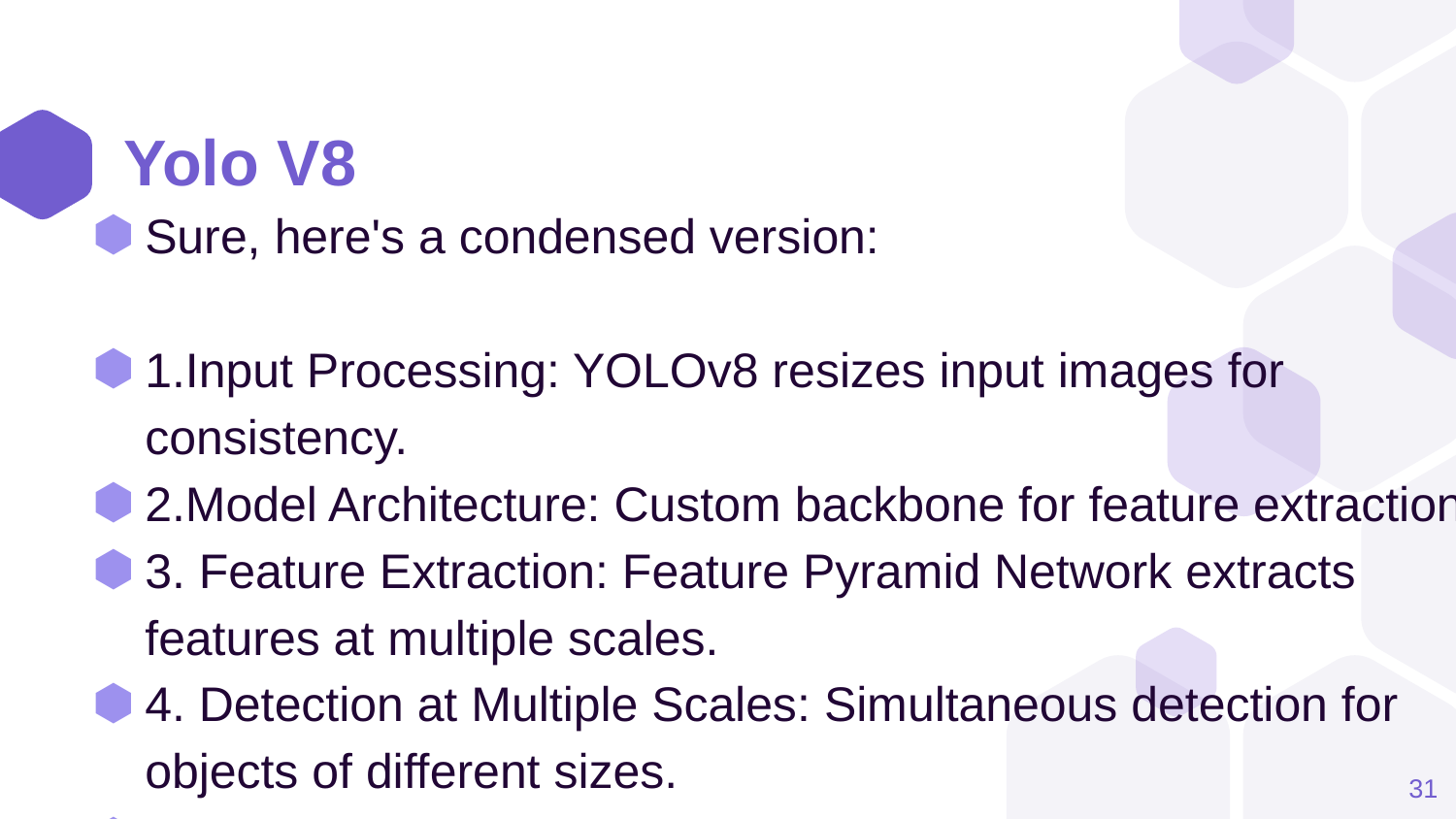

# Yolo V8
Sure, here's a condensed version:

1.Input Processing: YOLOv8 resizes input images for consistency.
2.Model Architecture: Custom backbone for feature extraction.
3. Feature Extraction: Feature Pyramid Network extracts features at multiple scales.
4. Detection at Multiple Scales: Simultaneous detection for objects of different sizes.
5. Anchor Boxes: Predefined shapes aid accurate object localization.
31